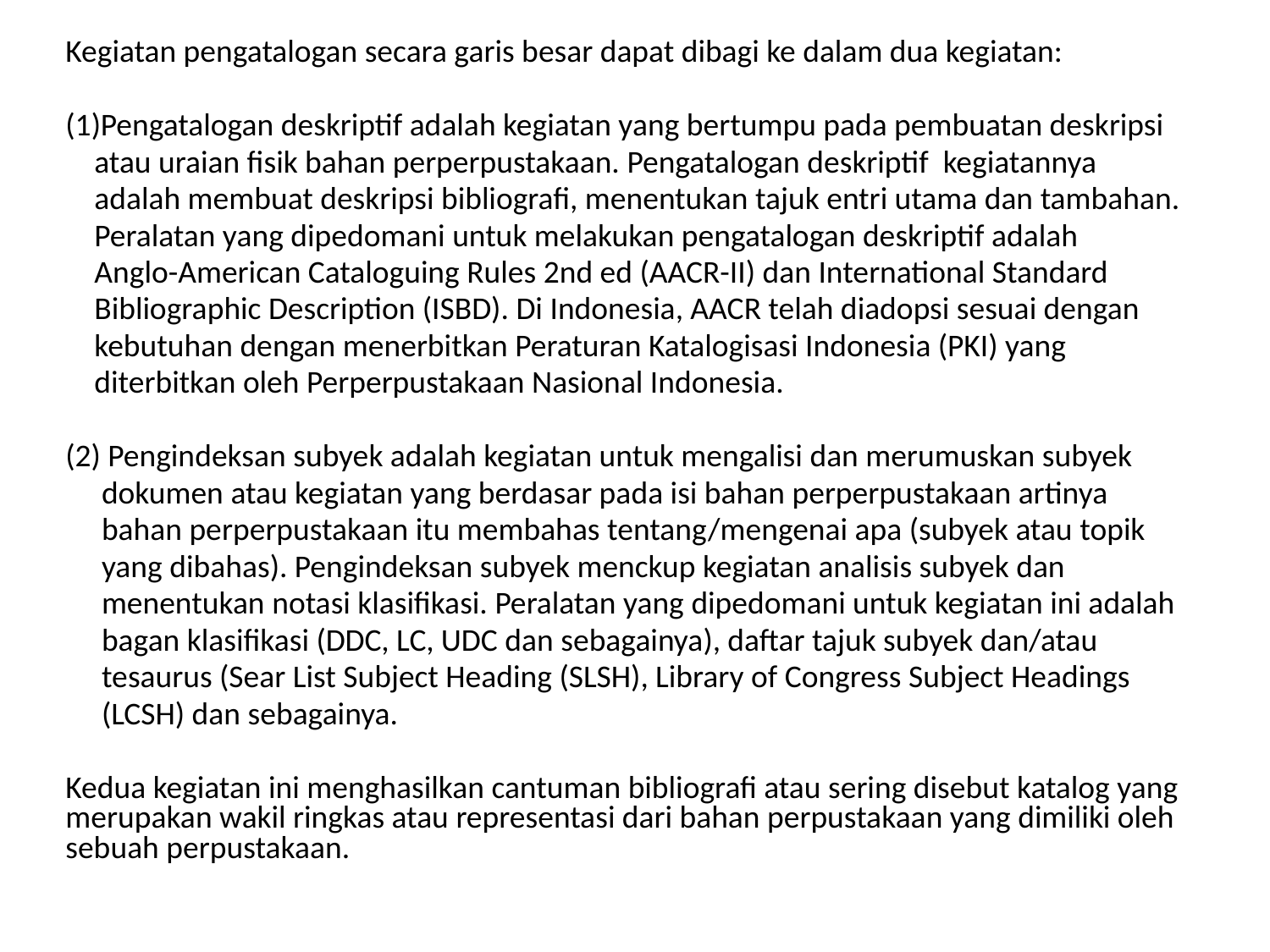

Kegiatan pengatalogan secara garis besar dapat dibagi ke dalam dua kegiatan:

Pengatalogan deskriptif adalah kegiatan yang bertumpu pada pembuatan deskripsi
    atau uraian fisik bahan perperpustakaan. Pengatalogan deskriptif  kegiatannya
    adalah membuat deskripsi bibliografi, menentukan tajuk entri utama dan tambahan.
    Peralatan yang dipedomani untuk melakukan pengatalogan deskriptif adalah
    Anglo-American Cataloguing Rules 2nd ed (AACR-II) dan International Standard
    Bibliographic Description (ISBD). Di Indonesia, AACR telah diadopsi sesuai dengan
    kebutuhan dengan menerbitkan Peraturan Katalogisasi Indonesia (PKI) yang
    diterbitkan oleh Perperpustakaan Nasional Indonesia.

(2) Pengindeksan subyek adalah kegiatan untuk mengalisi dan merumuskan subyek
     dokumen atau kegiatan yang berdasar pada isi bahan perperpustakaan artinya
     bahan perperpustakaan itu membahas tentang/mengenai apa (subyek atau topik
     yang dibahas). Pengindeksan subyek menckup kegiatan analisis subyek dan
     menentukan notasi klasifikasi. Peralatan yang dipedomani untuk kegiatan ini adalah
     bagan klasifikasi (DDC, LC, UDC dan sebagainya), daftar tajuk subyek dan/atau
     tesaurus (Sear List Subject Heading (SLSH), Library of Congress Subject Headings
     (LCSH) dan sebagainya.

Kedua kegiatan ini menghasilkan cantuman bibliografi atau sering disebut katalog yang merupakan wakil ringkas atau representasi dari bahan perpustakaan yang dimiliki oleh sebuah perpustakaan.